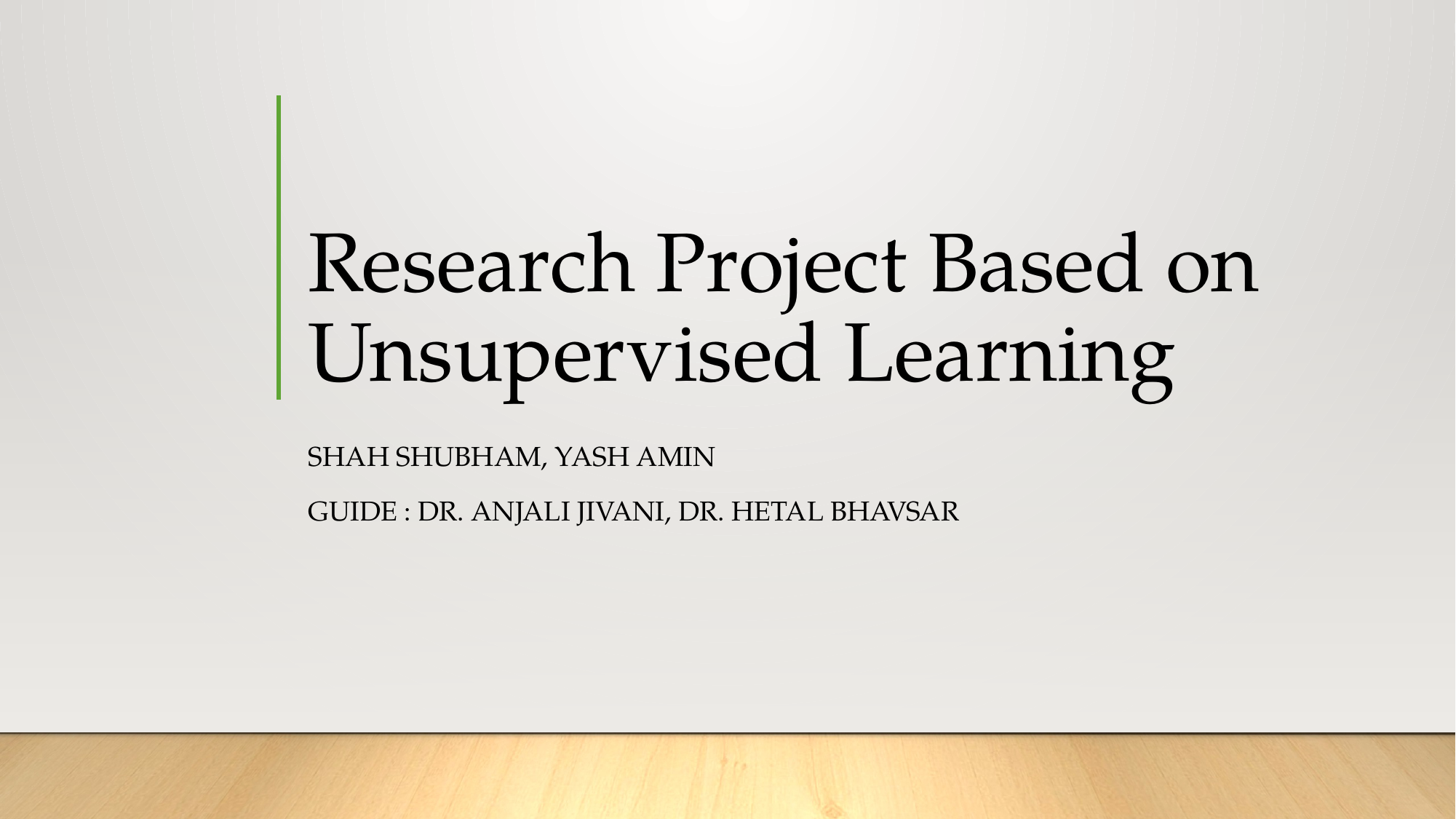

# Research Project Based on Unsupervised Learning
Shah Shubham, Yash amin
Guide : Dr. Anjali Jivani, dr. hetal bhavsar